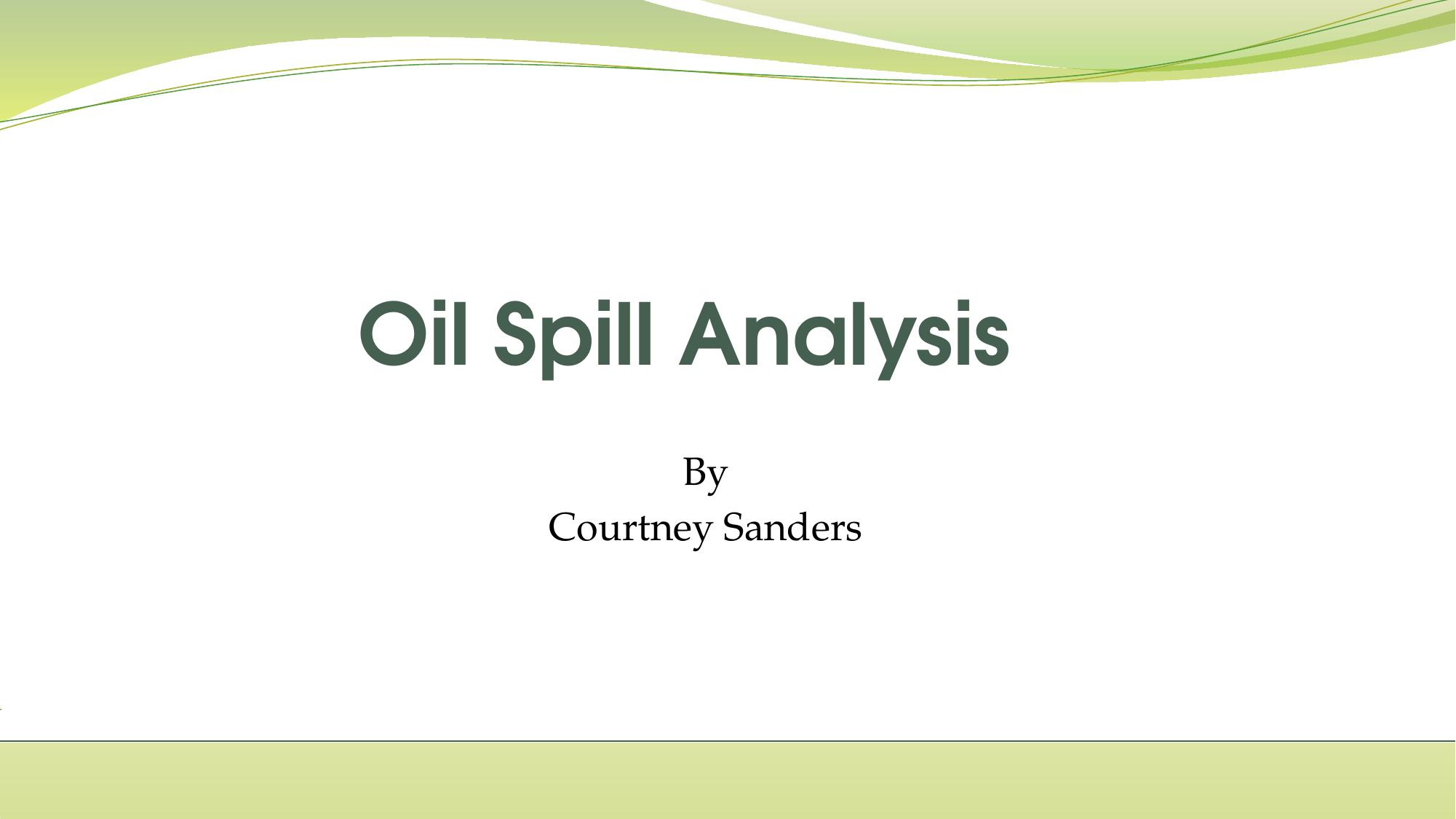

# Oil Spill Analysis

By
Courtney Sanders